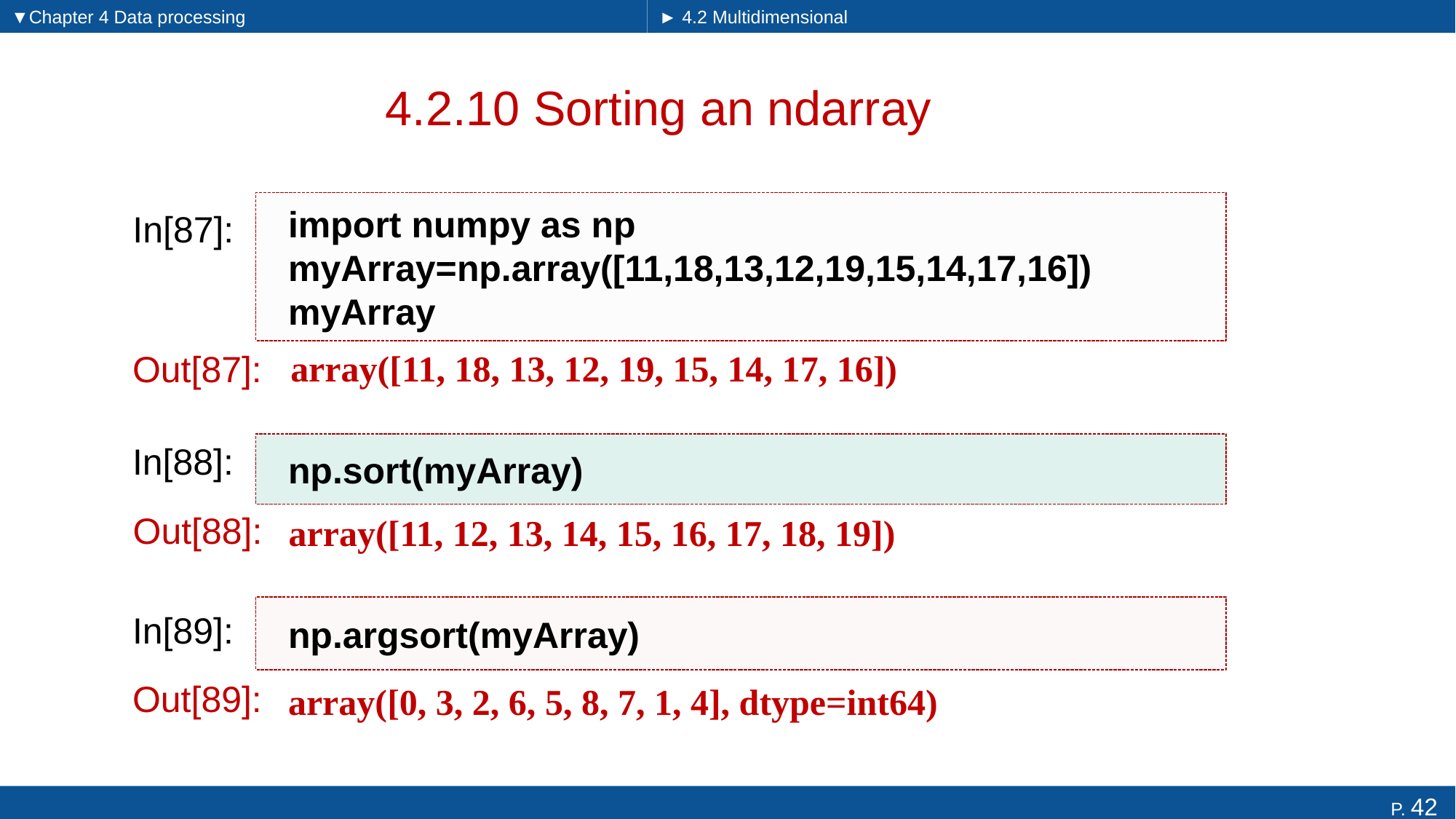

▼Chapter 4 Data processing
► 4.2 Multidimensional arrays
# 4.2.10 Sorting an ndarray
import numpy as np
myArray=np.array([11,18,13,12,19,15,14,17,16])
myArray
In[87]:
array([11, 18, 13, 12, 19, 15, 14, 17, 16])
Out[87]:
In[88]:
np.sort(myArray)
array([11, 12, 13, 14, 15, 16, 17, 18, 19])
Out[88]:
np.argsort(myArray)
In[89]:
array([0, 3, 2, 6, 5, 8, 7, 1, 4], dtype=int64)
Out[89]: